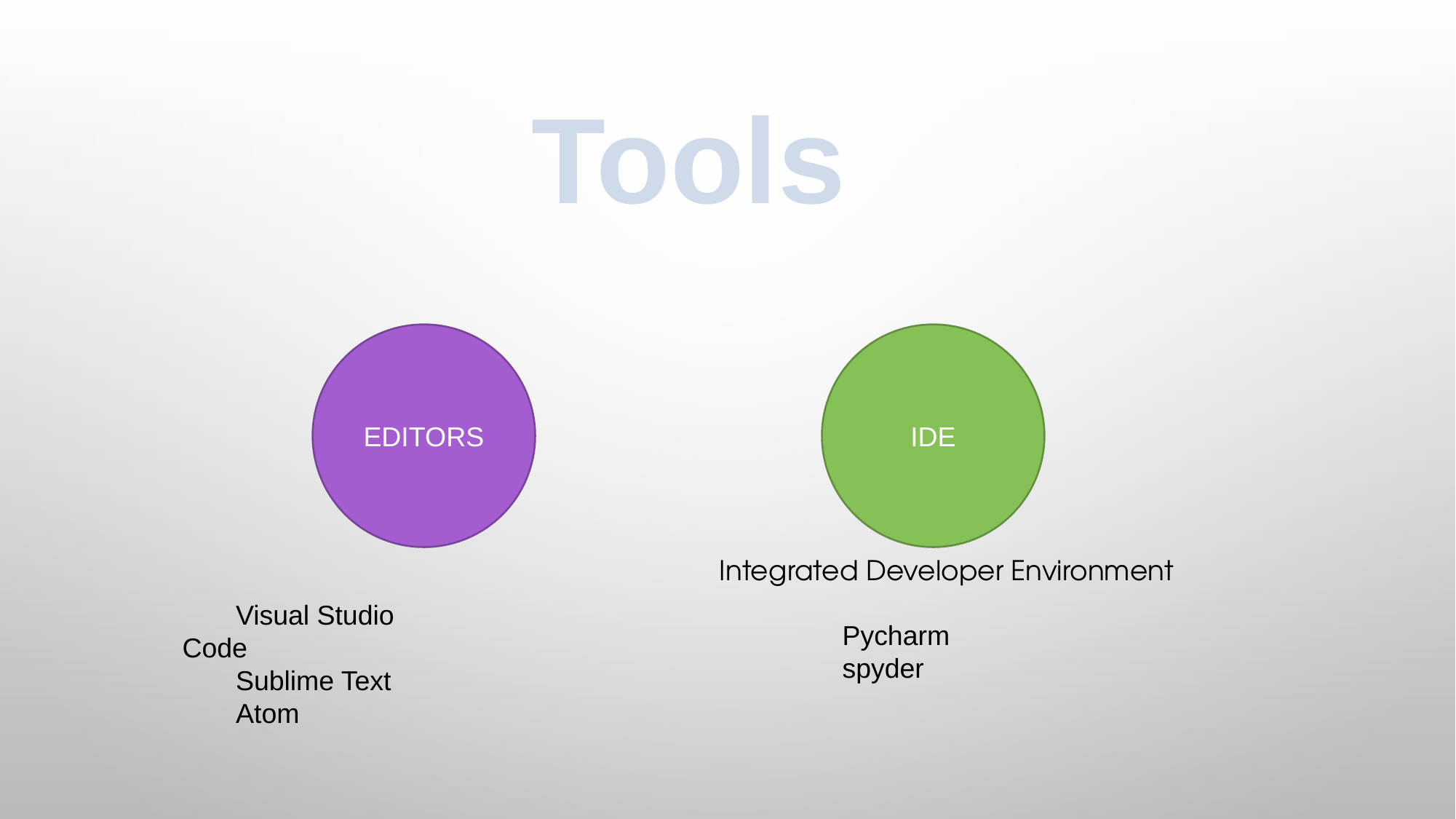

Tools
IDE
EDITORS
Integrated Developer Environment

       Visual Studio Code
       Sublime Text
       Atom
Pycharm
spyder